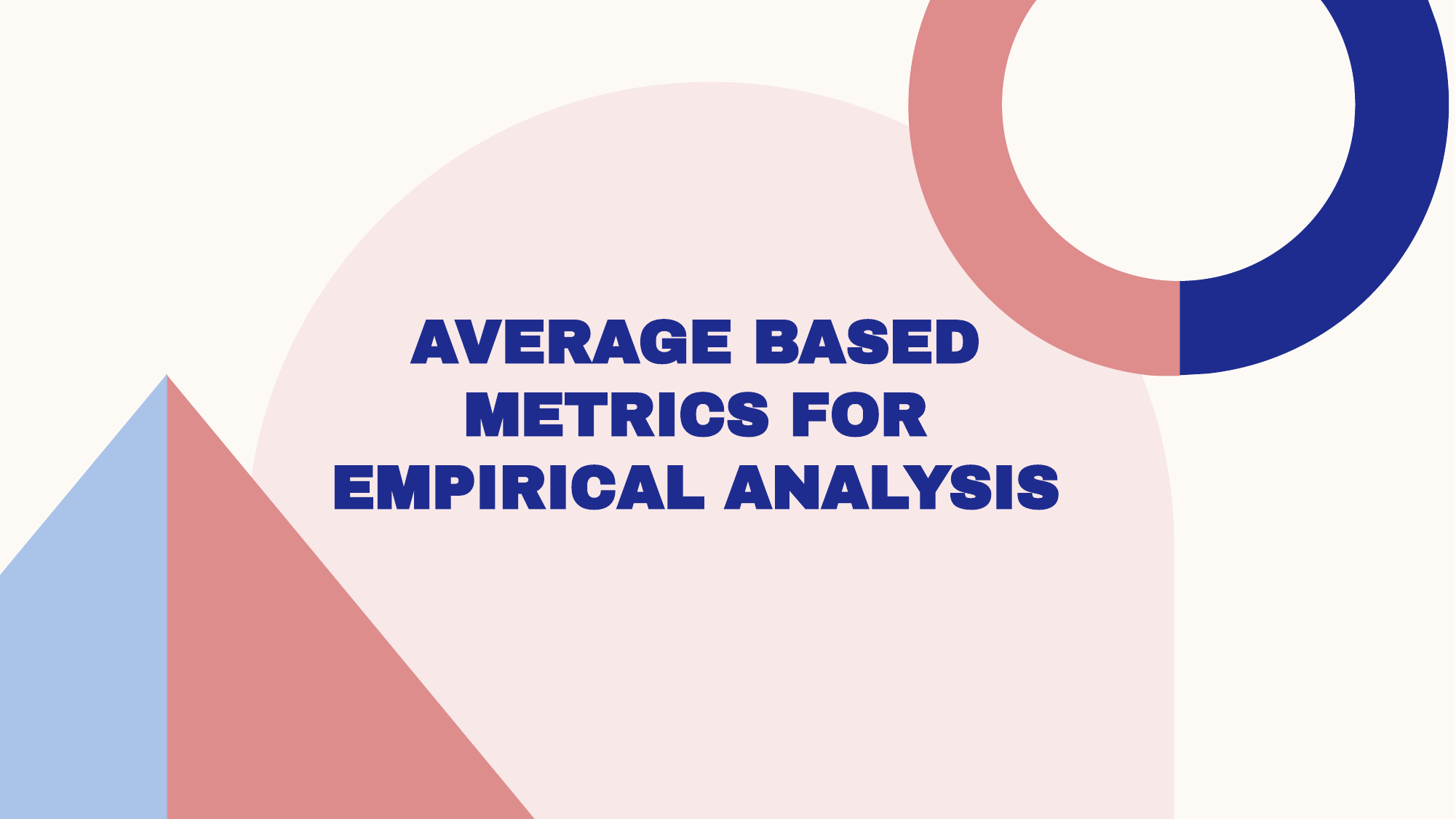

# Average based metrics for empirical analysis